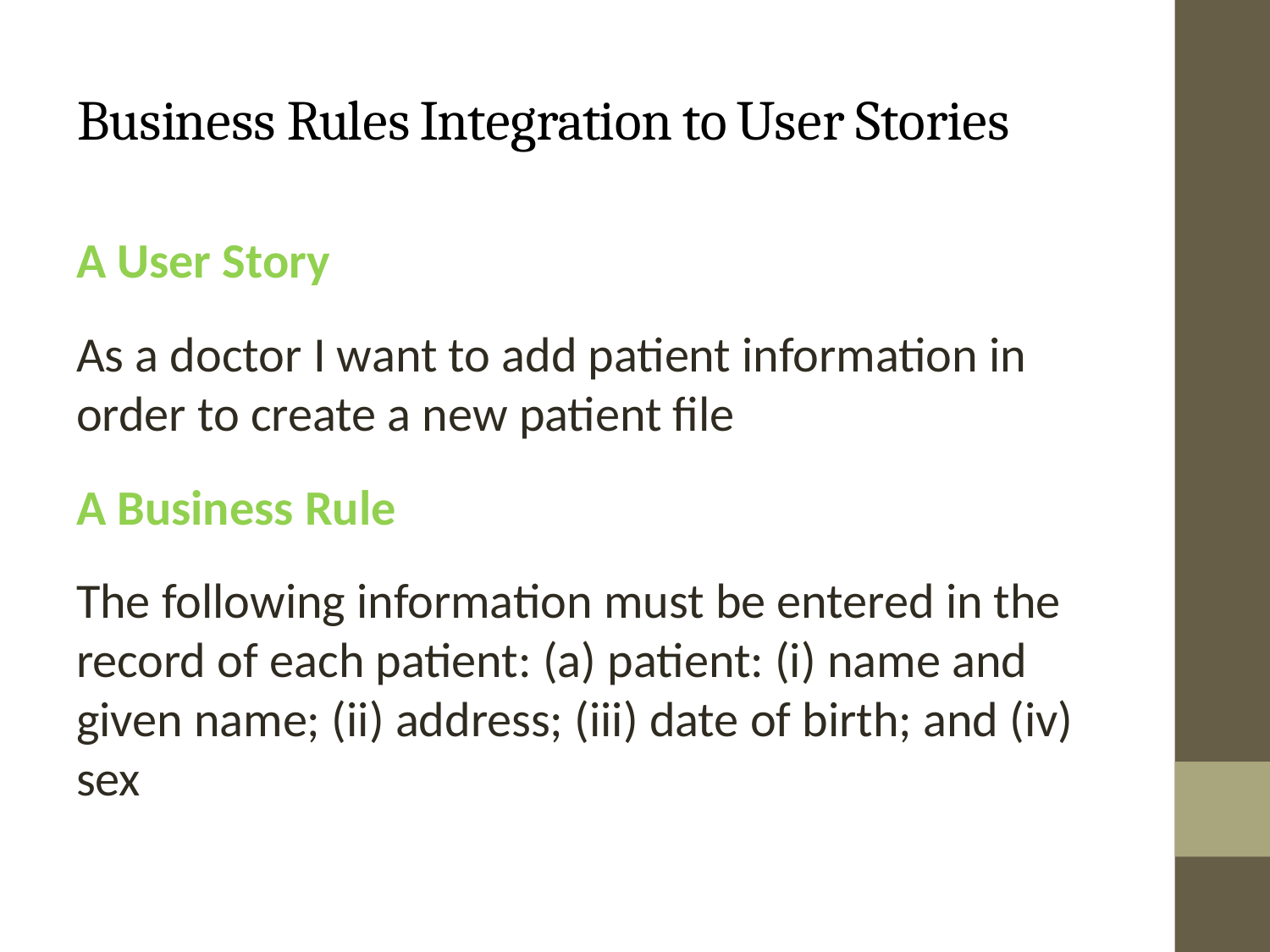

# Business Rules Integration to User Stories
A User Story

As a doctor I want to add patient information in order to create a new patient file

A Business Rule

The following information must be entered in the record of each patient: (a) patient: (i) name and given name; (ii) address; (iii) date of birth; and (iv) sex